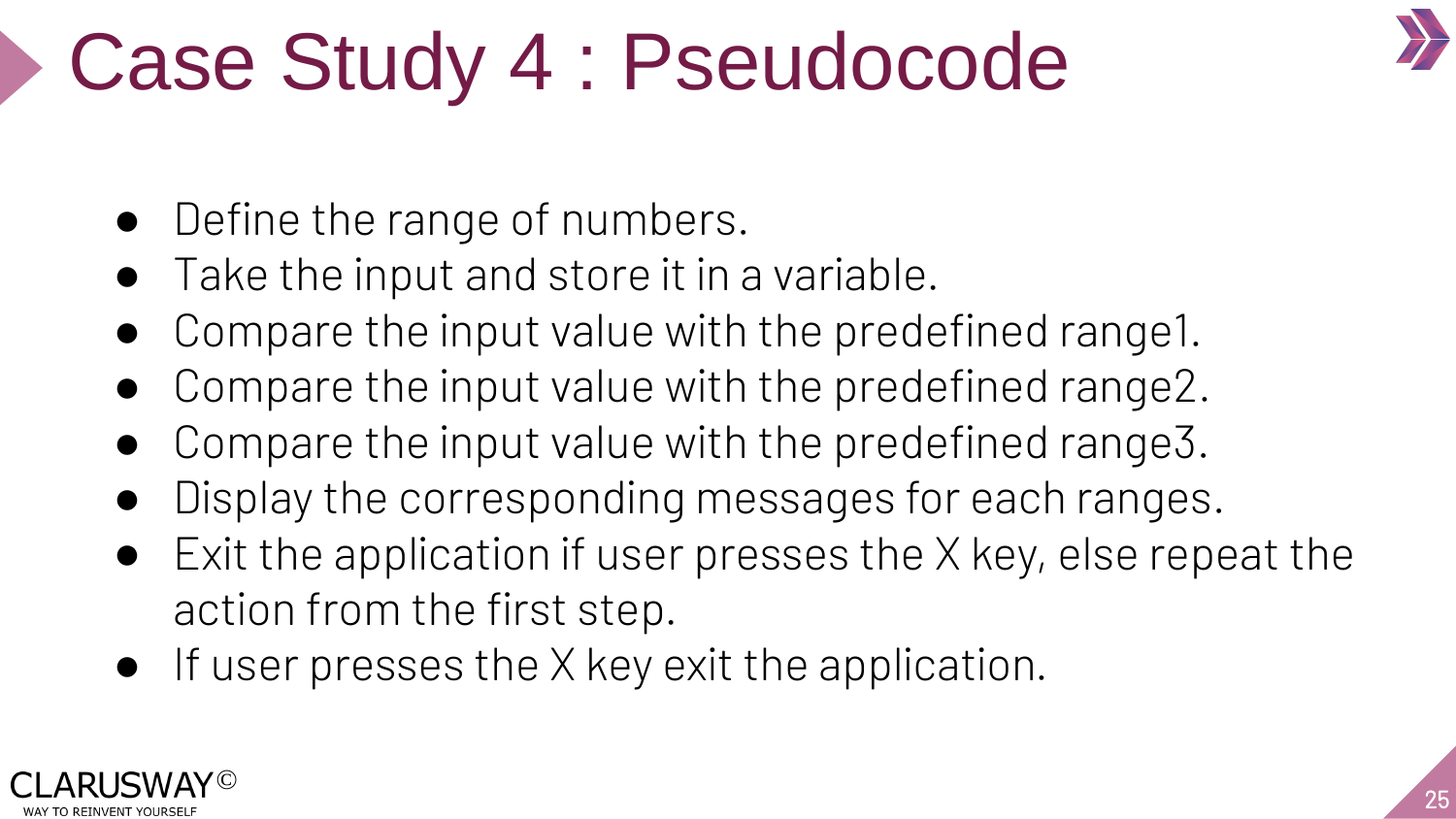

# Case Study 4 : Pseudocode
Define the range of numbers.
Take the input and store it in a variable.
Compare the input value with the predefined range1.
Compare the input value with the predefined range2.
Compare the input value with the predefined range3.
Display the corresponding messages for each ranges.
Exit the application if user presses the X key, else repeat the action from the first step.
If user presses the X key exit the application.

25